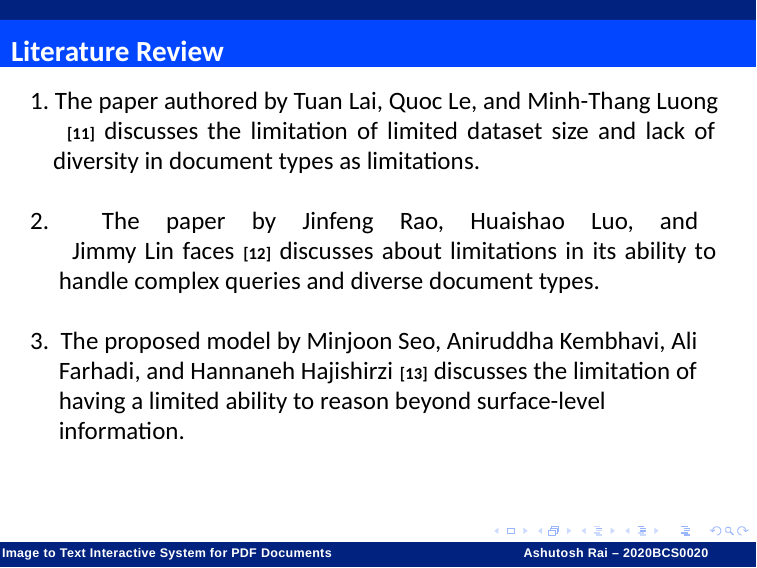

Literature Review
 The paper authored by Tuan Lai, Quoc Le, and Minh-Thang Luong
    [11] discusses the limitation of limited dataset size and lack of
    diversity in document types as limitations.

  The paper by Jinfeng Rao, Huaishao Luo, and
     Jimmy Lin faces [12] discusses about limitations in its ability to
     handle complex queries and diverse document types.

  The proposed model by Minjoon Seo, Aniruddha Kembhavi, Ali
     Farhadi, and Hannaneh Hajishirzi [13] discusses the limitation of
     having a limited ability to reason beyond surface-level
     information.

Image to Text Interactive System for PDF Documents 	                   Ashutosh Rai – 2020BCS0020	 Ashutosh Rai – 2020BCS0020